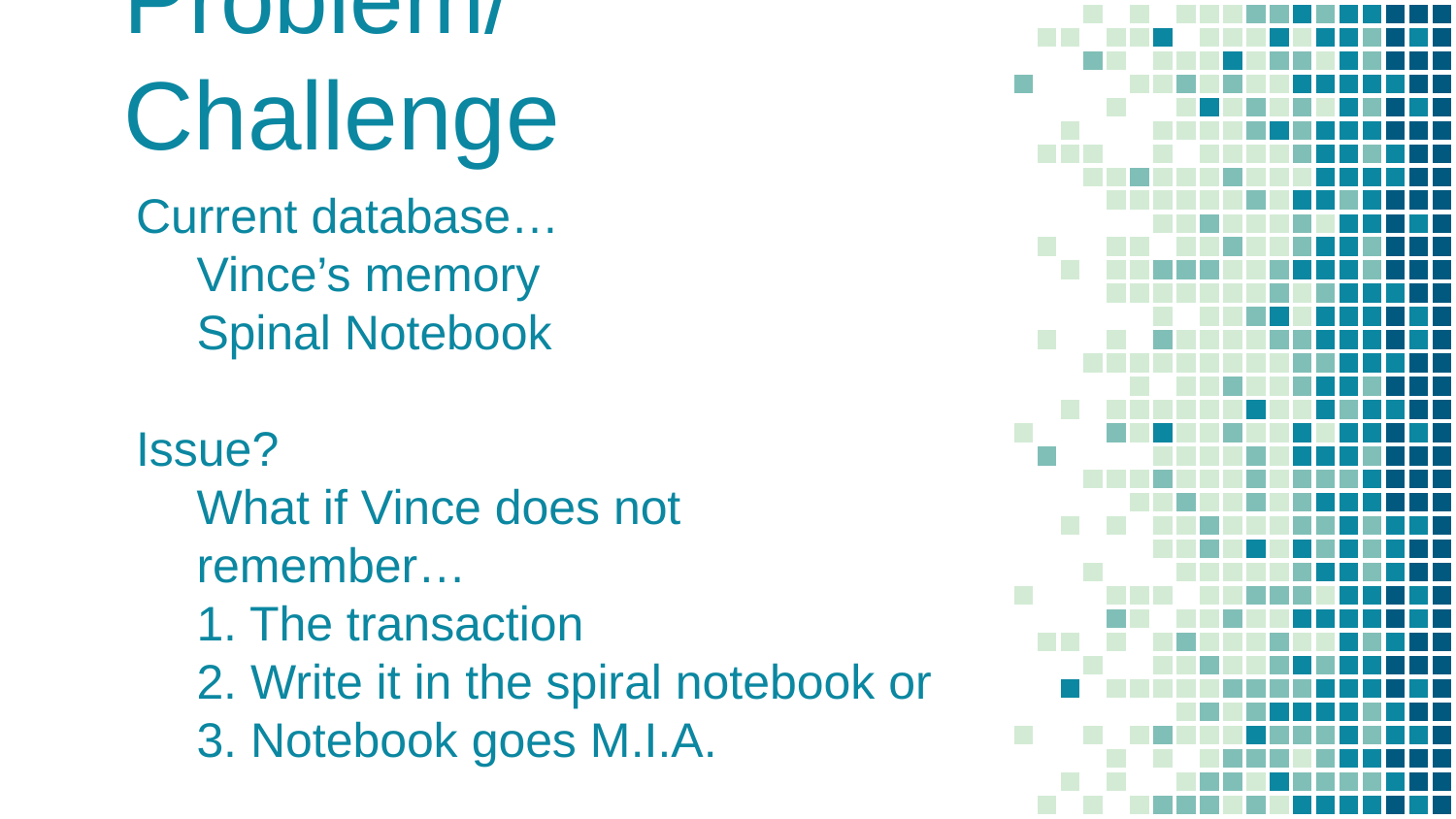

# Problem/Challenge
Current database…
Vince’s memory
Spinal Notebook

Issue?
What if Vince does not remember…
	1. The transaction
2. Write it in the spiral notebook or
3. Notebook goes M.I.A.